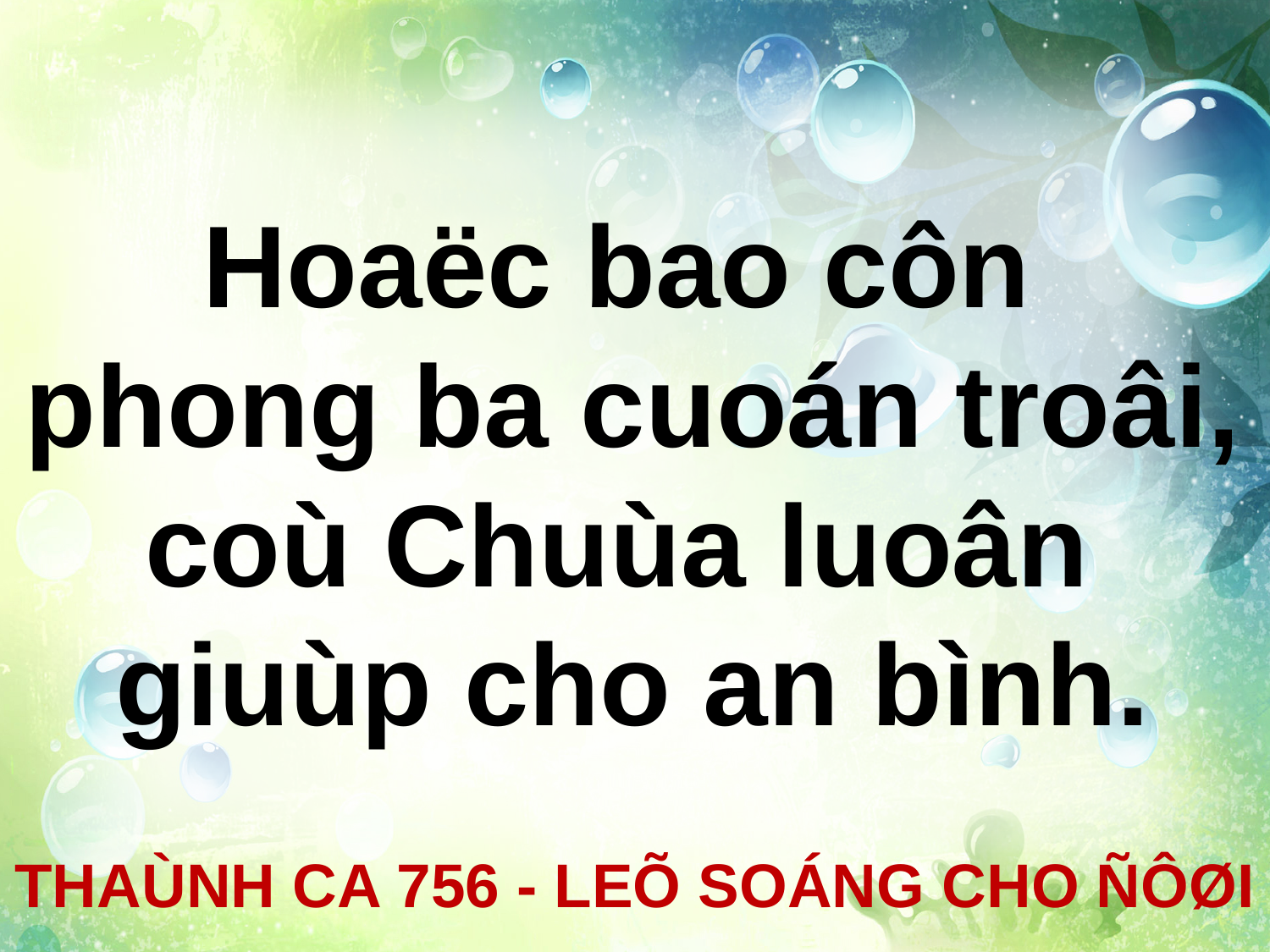

Hoaëc bao côn
phong ba cuoán troâi,
coù Chuùa luoân
giuùp cho an bình.
THAÙNH CA 756 - LEÕ SOÁNG CHO ÑÔØI